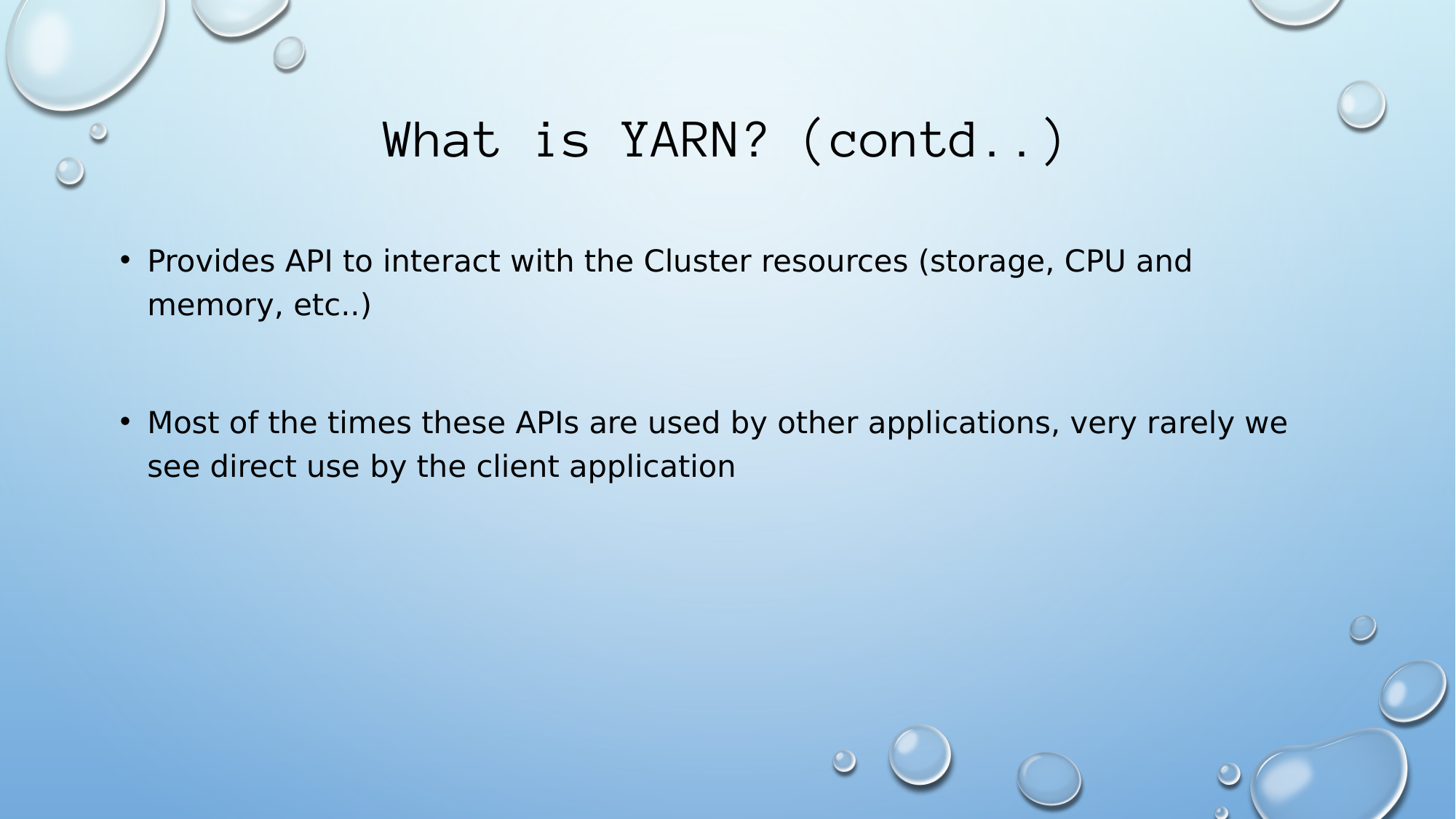

# What is YARN? (contd..)
Provides API to interact with the Cluster resources (storage, CPU and memory, etc..)

Most of the times these APIs are used by other applications, very rarely we see direct use by the client application